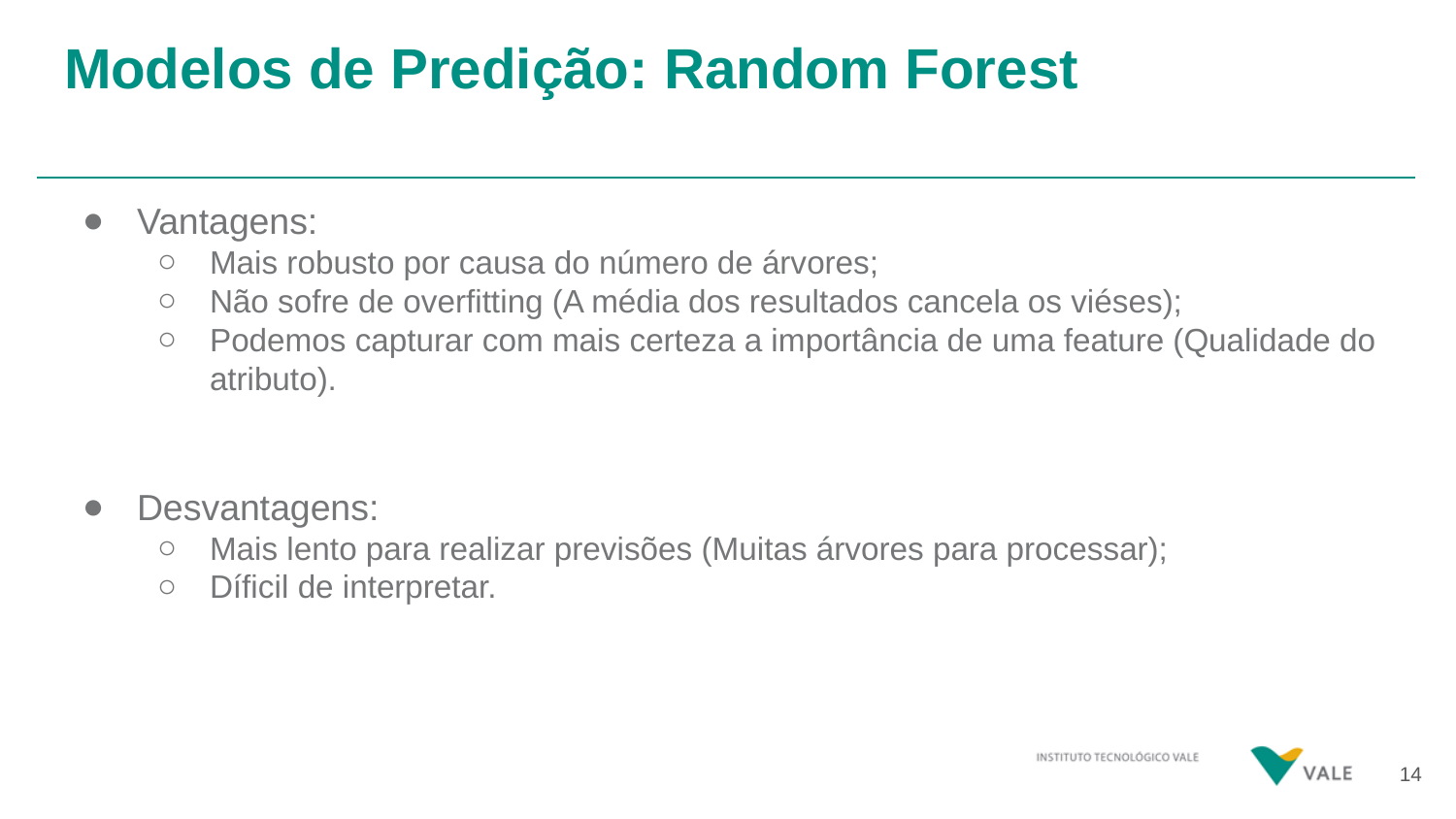

# Modelos de Predição: Random Forest
Vantagens:
Mais robusto por causa do número de árvores;
Não sofre de overfitting (A média dos resultados cancela os viéses);
Podemos capturar com mais certeza a importância de uma feature (Qualidade do atributo).

Desvantagens:
Mais lento para realizar previsões (Muitas árvores para processar);
Díficil de interpretar.
14